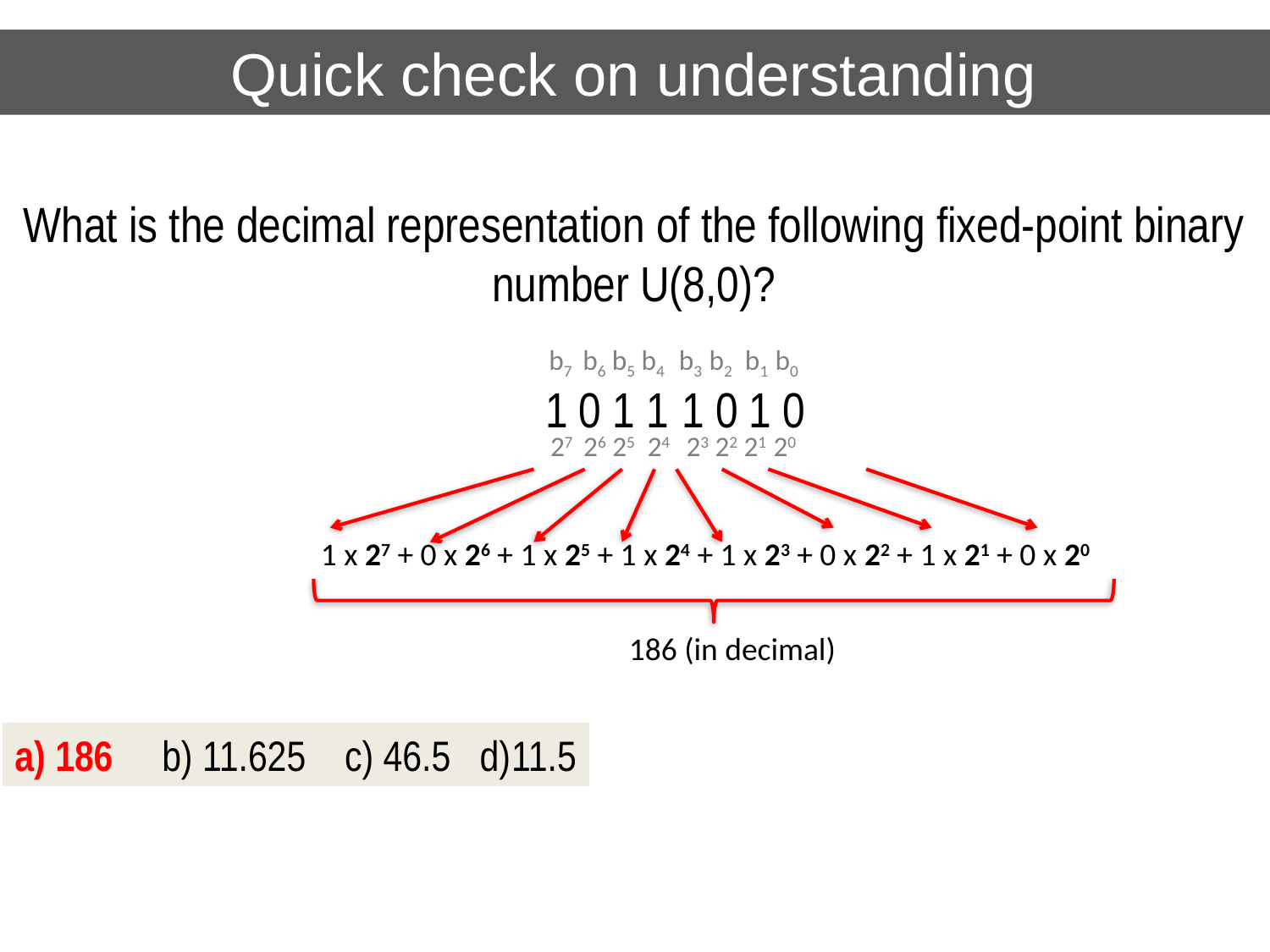

# Quick check on understanding
What is the decimal representation of the following fixed-point binary number U(8,0)?

b7   b6 b5 b4    b3  b2  b1  b0
1 0 1 1 1 0 1 0
27   26 25  24   23 22 21  20
1 x 27 + 0 x 26 + 1 x 25 + 1 x 24 + 1 x 23 + 0 x 22 + 1 x 21 + 0 x 20
186 (in decimal)
a) 186     b) 11.625    c) 46.5   d)11.5